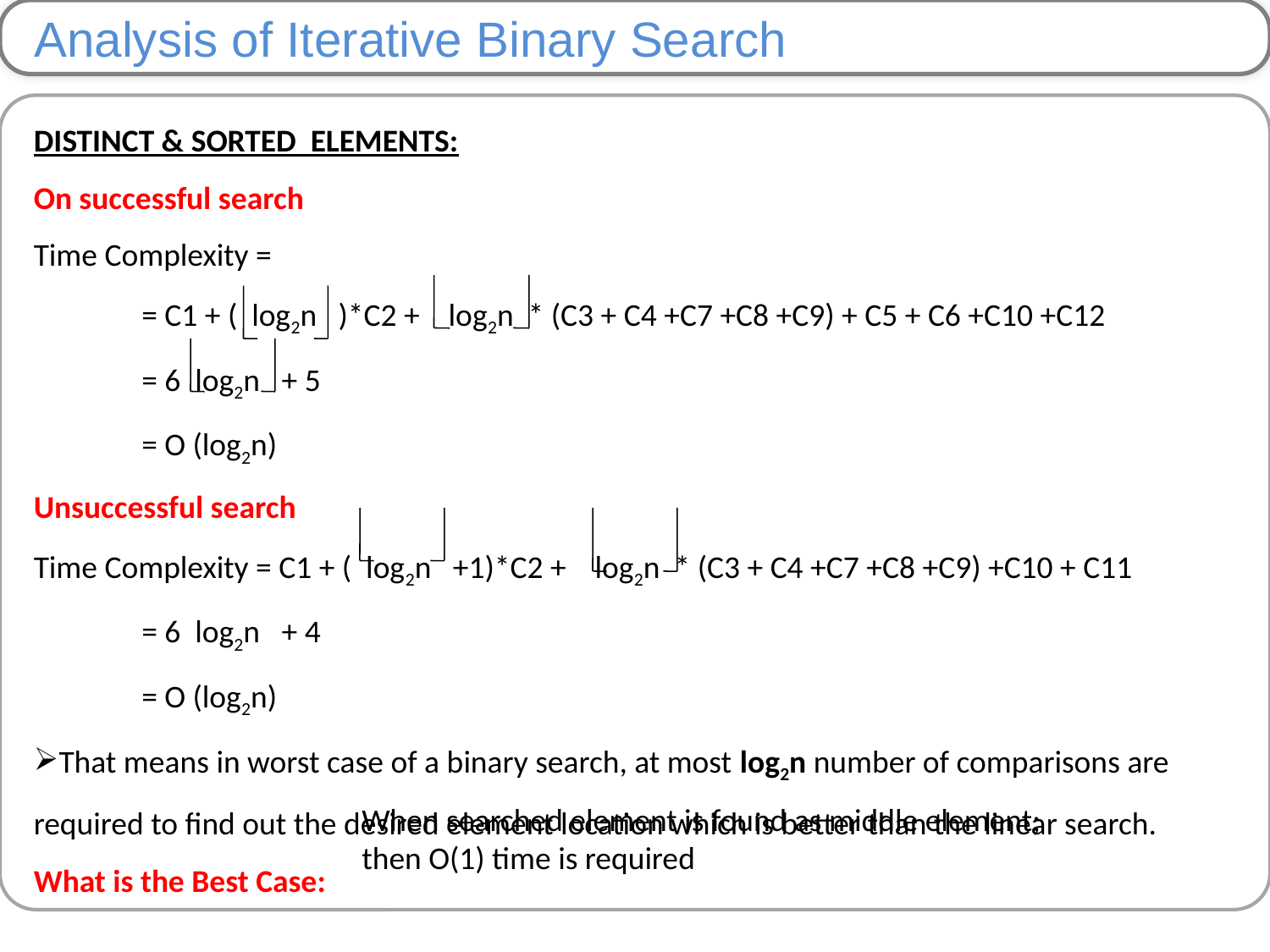

Analysis of Iterative Binary Search

DISTINCT & SORTED  ELEMENTS:
On successful search
Time Complexity =
               = C1 + (  log2n   )*C2 +    log2n  * (C3 + C4 +C7 +C8 +C9) + C5 + C6 +C10 +C12
               = 6  log2n   + 5
               = O (log2n)
Unsuccessful search
Time Complexity = C1 + (  log2n   +1)*C2 +    log2n  * (C3 + C4 +C7 +C8 +C9) +C10 + C11
               = 6  log2n   + 4
               = O (log2n)
That means in worst case of a binary search, at most log2n number of comparisons are required to find out the desired element location which is better than the linear search.
What is the Best Case:
When searched element is found as middle element;
then O(1) time is required